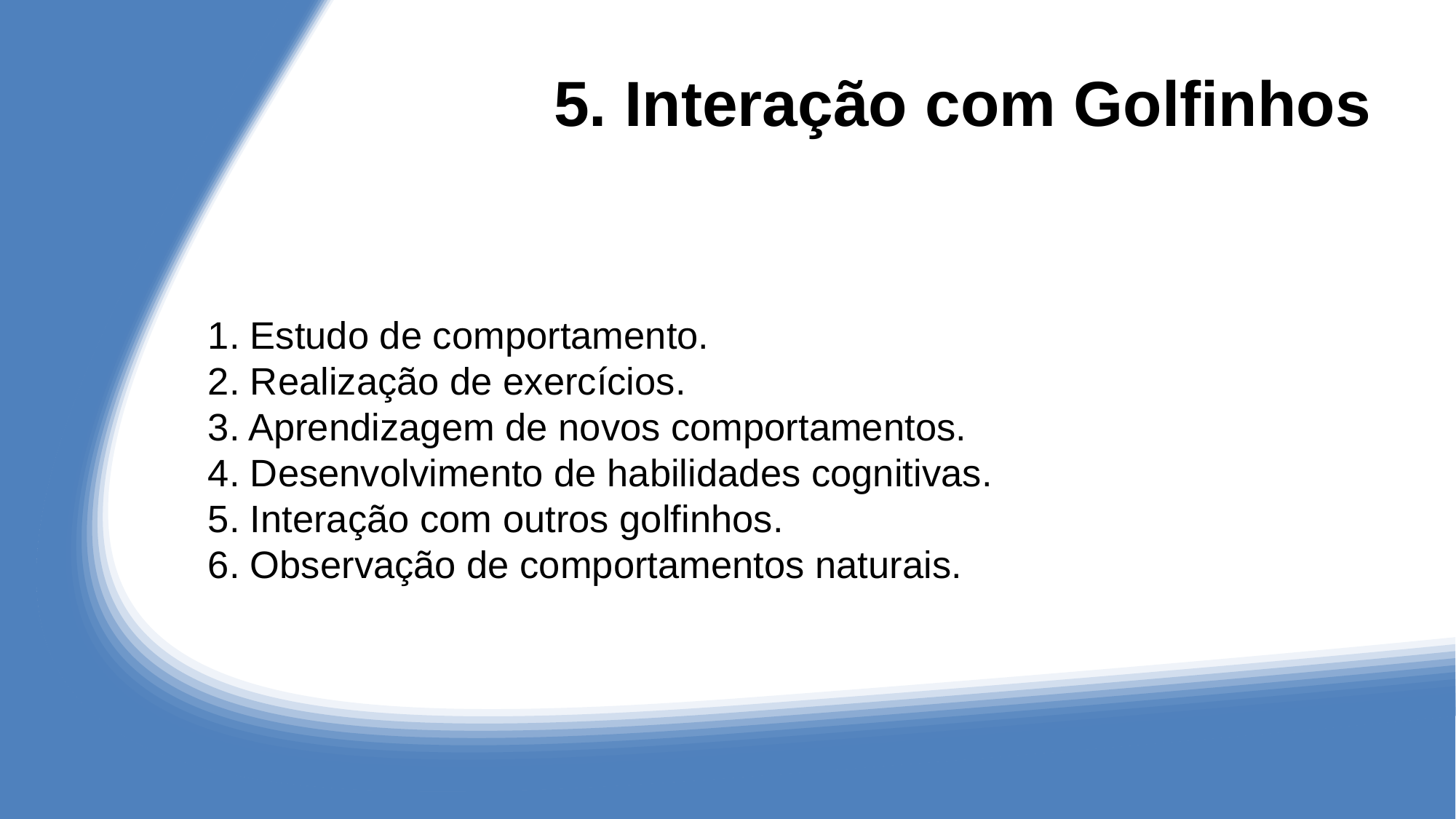

# 5. Interação com Golfinhos

1. Estudo de comportamento.
2. Realização de exercícios.
3. Aprendizagem de novos comportamentos.
4. Desenvolvimento de habilidades cognitivas.
5. Interação com outros golfinhos.
6. Observação de comportamentos naturais.